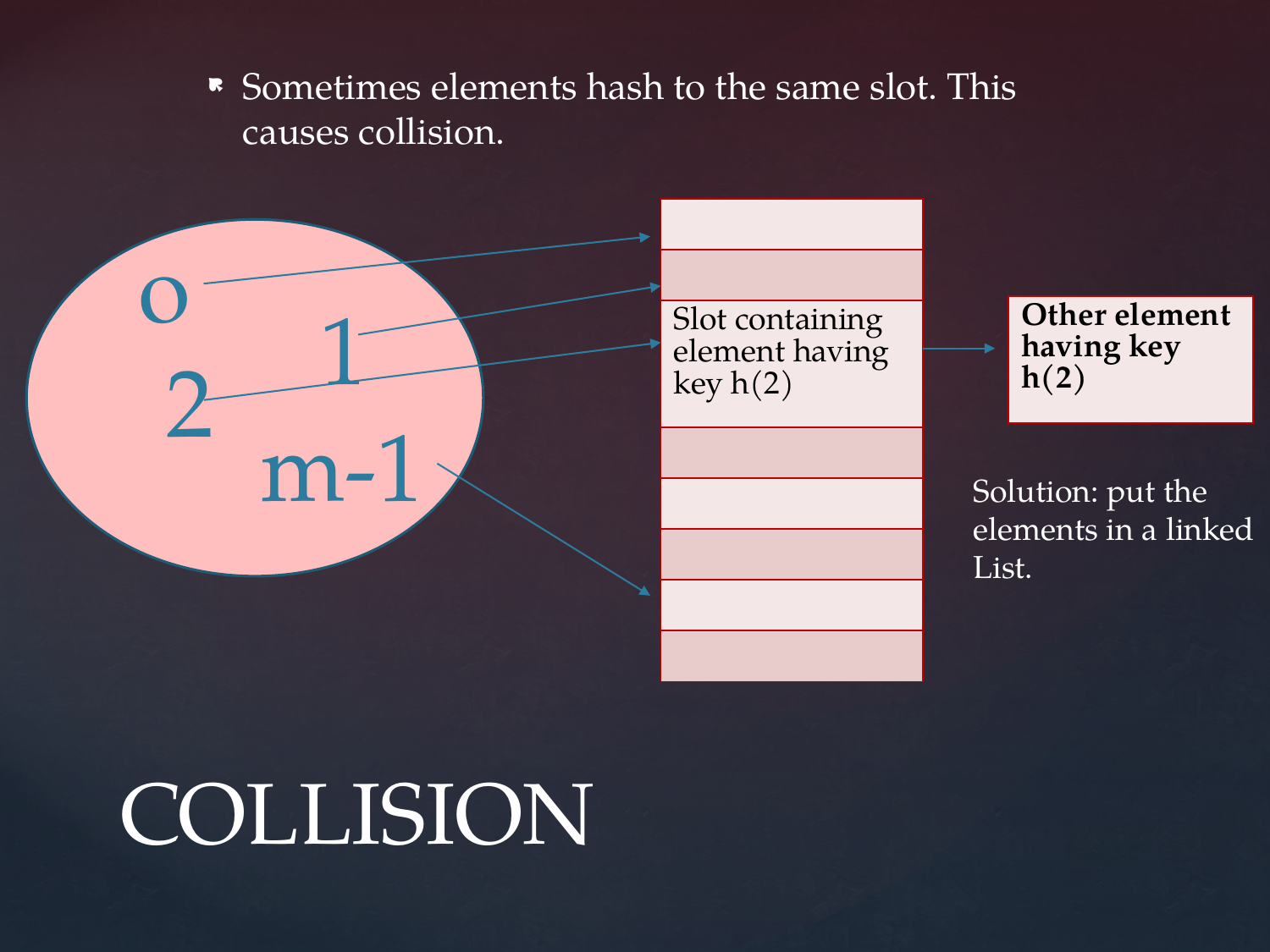

Sometimes elements hash to the same slot. This causes collision.

|  |
| --- |
|  |
| Slot containing element having key h(2) |
|  |
|  |
|  |
|  |
|  |

o
1
| Other element having key h(2) |
| --- |
2
m-1
Solution: put the
elements in a linked
List.
# COLLISION